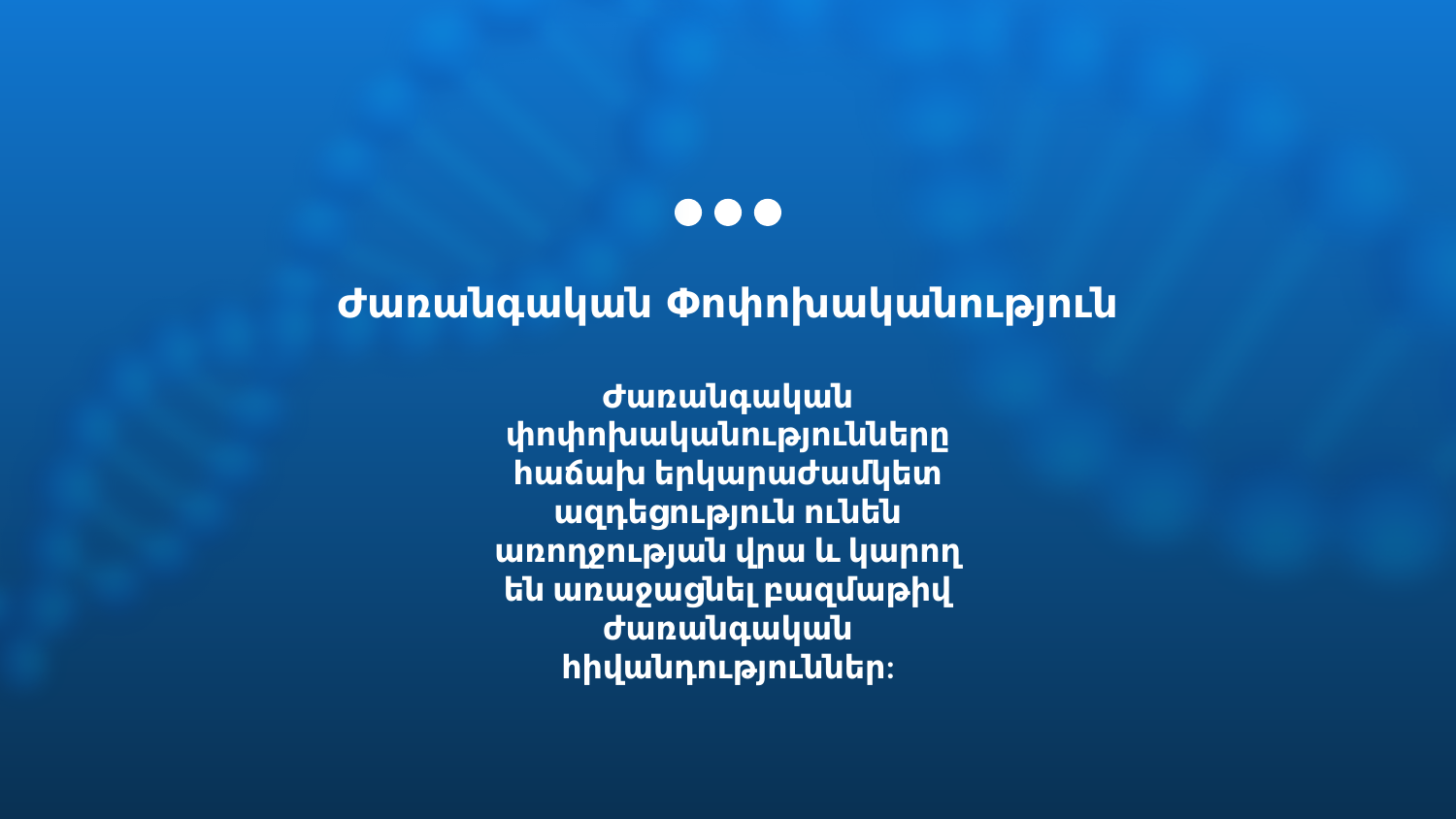

# Ժառանգական Փոփոխականություն
Ժառանգական փոփոխականությունները հաճախ երկարաժամկետ ազդեցություն ունեն առողջության վրա և կարող են առաջացնել բազմաթիվ ժառանգական հիվանդություններ: